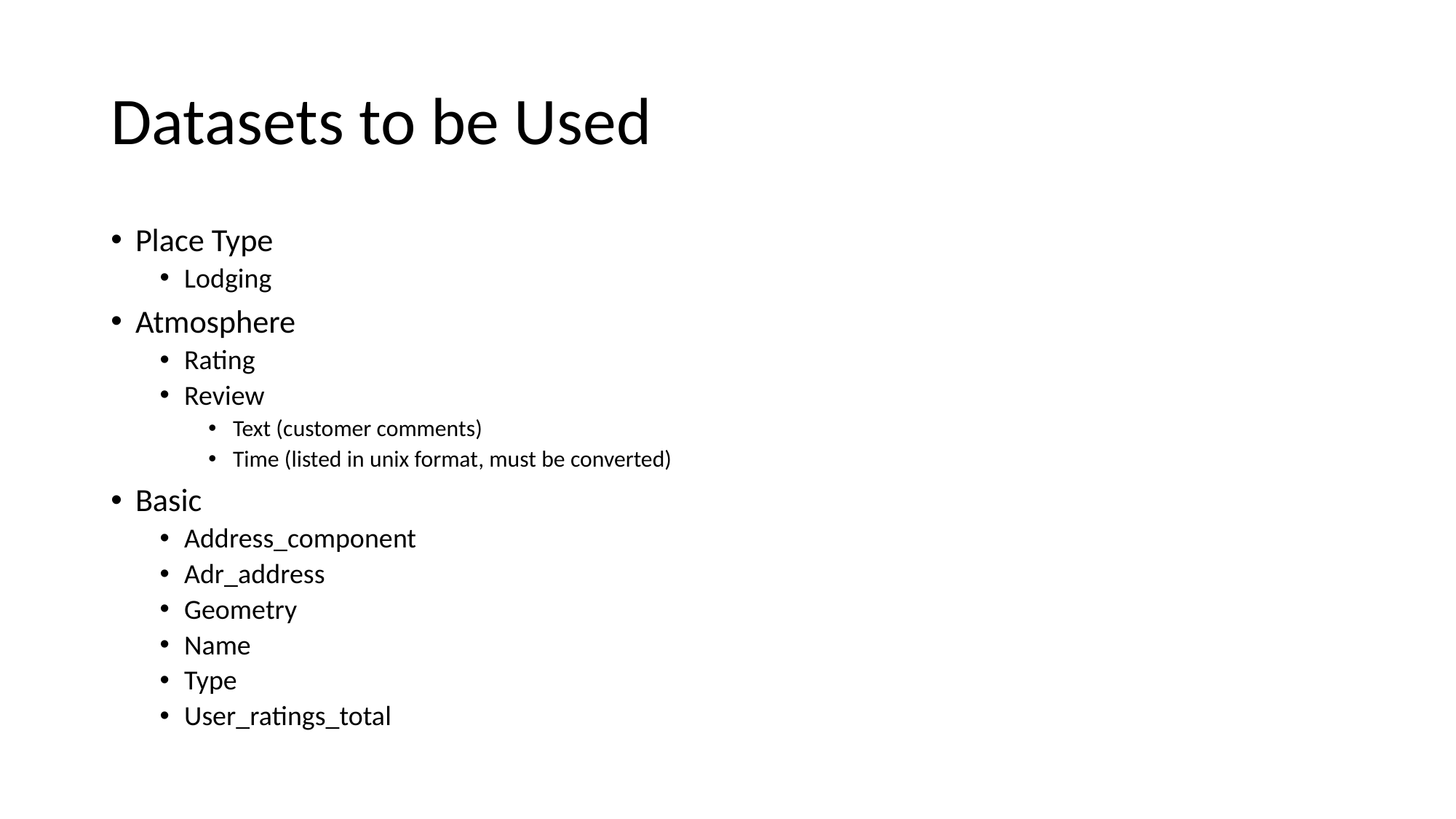

# Datasets to be Used
Place Type
Lodging
Atmosphere
Rating
Review
Text (customer comments)
Time (listed in unix format, must be converted)
Basic
Address_component
Adr_address
Geometry
Name
Type
User_ratings_total